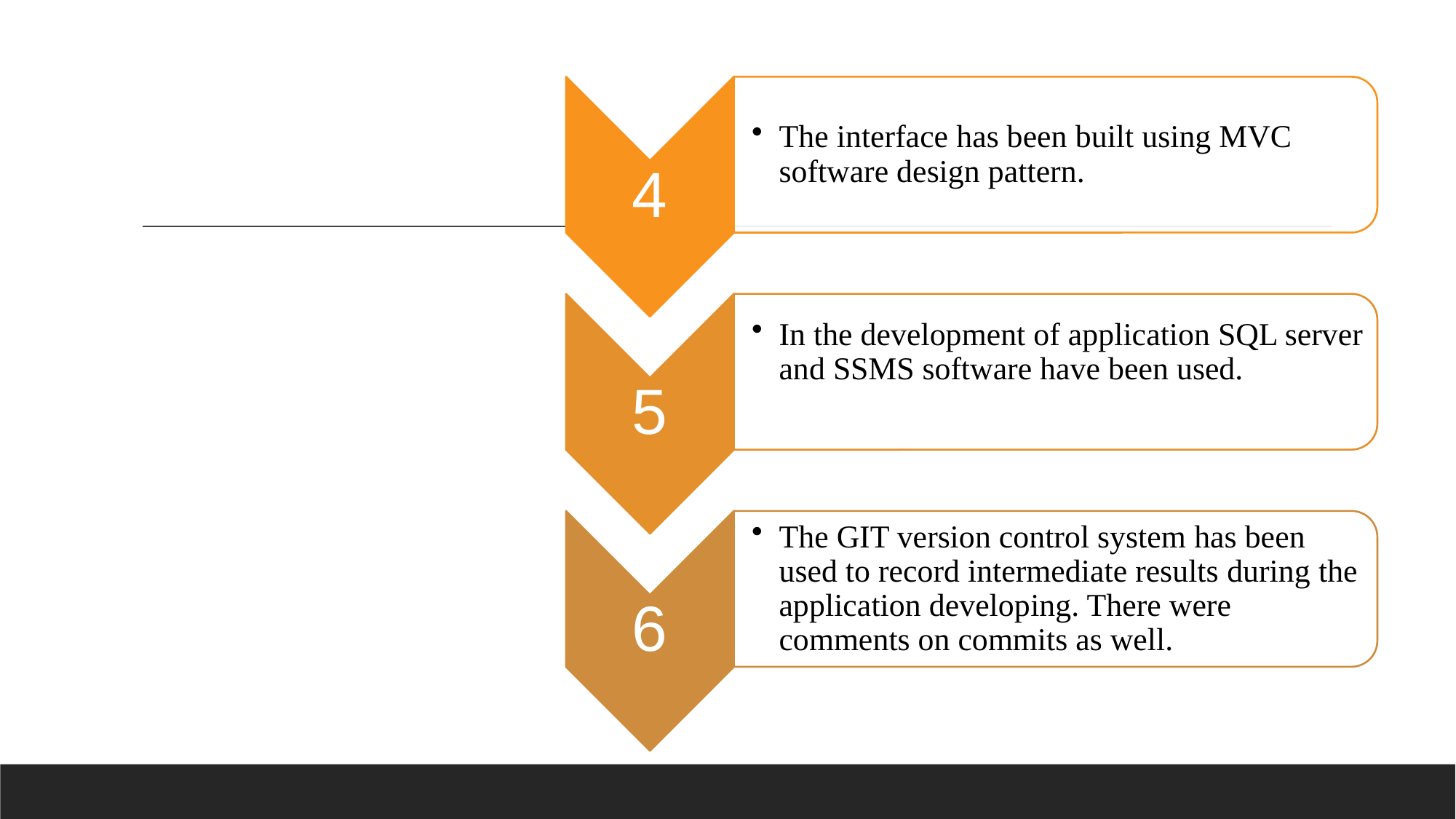

4
The interface has been built using MVC software design pattern.
5
In the development of application SQL server and SSMS software have been used.

6
The GIT version control system has been used to record intermediate results during the application developing. There were comments on commits as well.